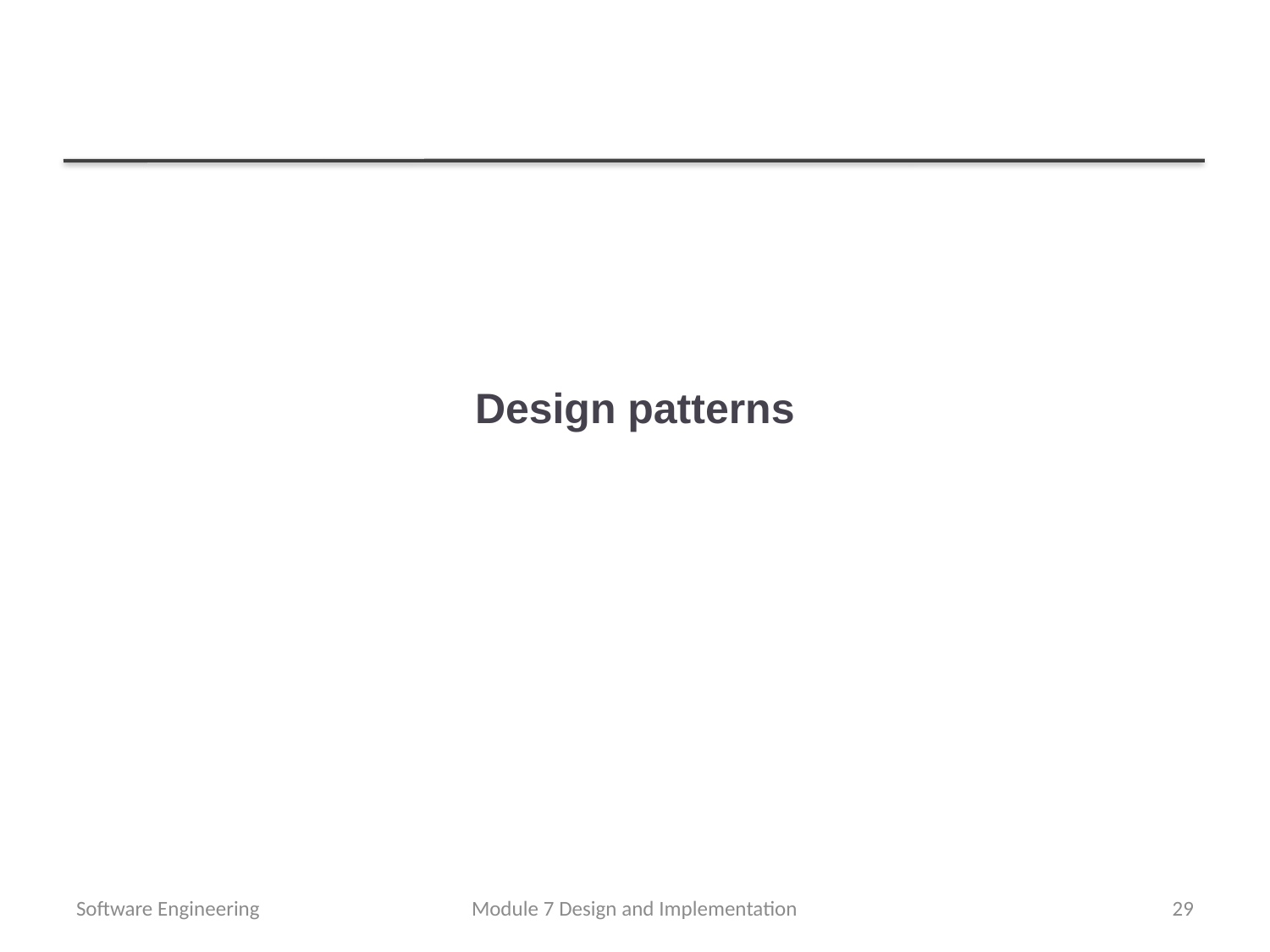

# Design patterns
Software Engineering
Module 7 Design and Implementation
29